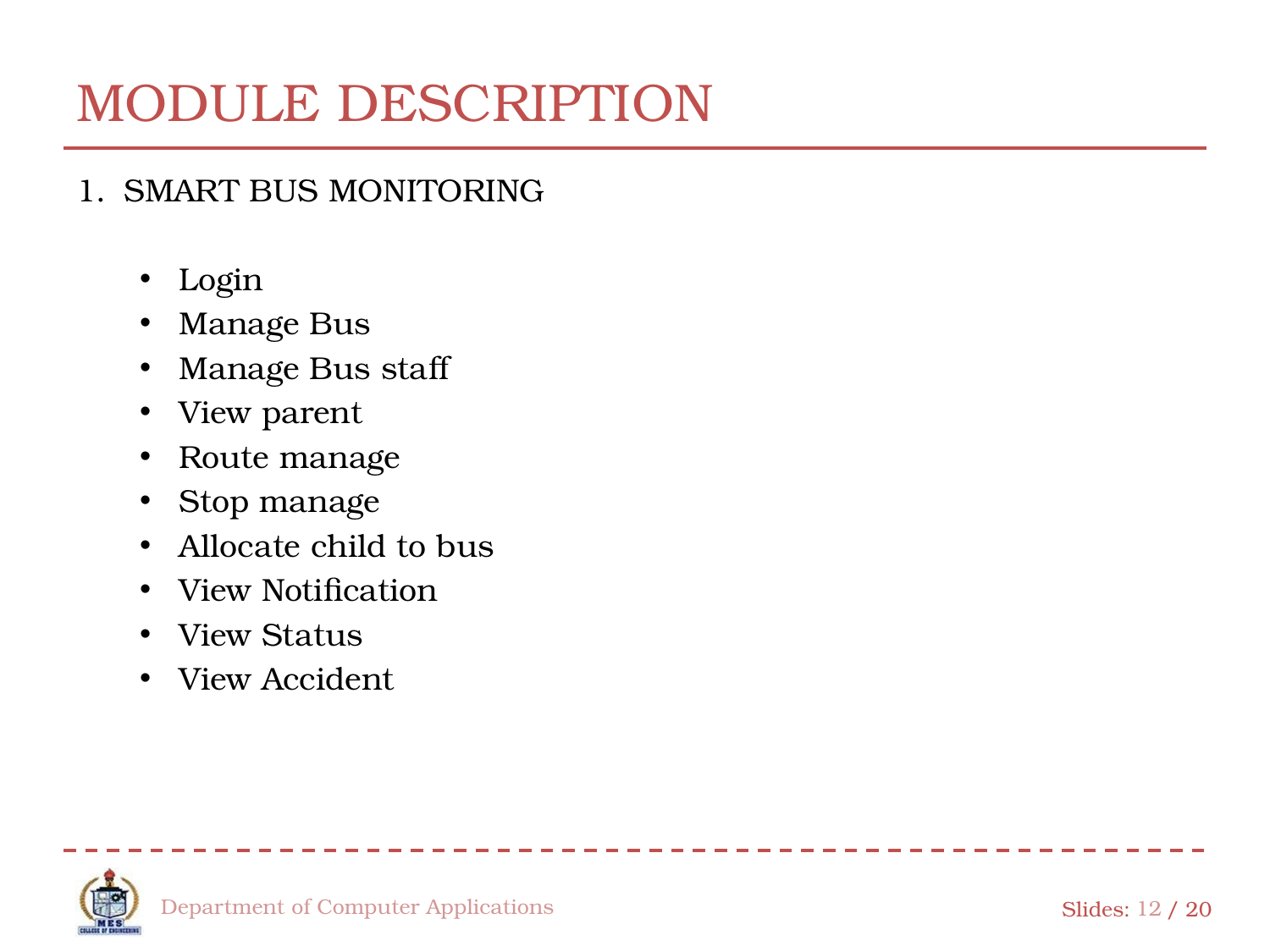

# MODULE DESCRIPTION
SMART BUS MONITORING

Login
Manage Bus
Manage Bus staff
View parent
Route manage
Stop manage
Allocate child to bus
View Notification
View Status
View Accident

Department of Computer Applications
12